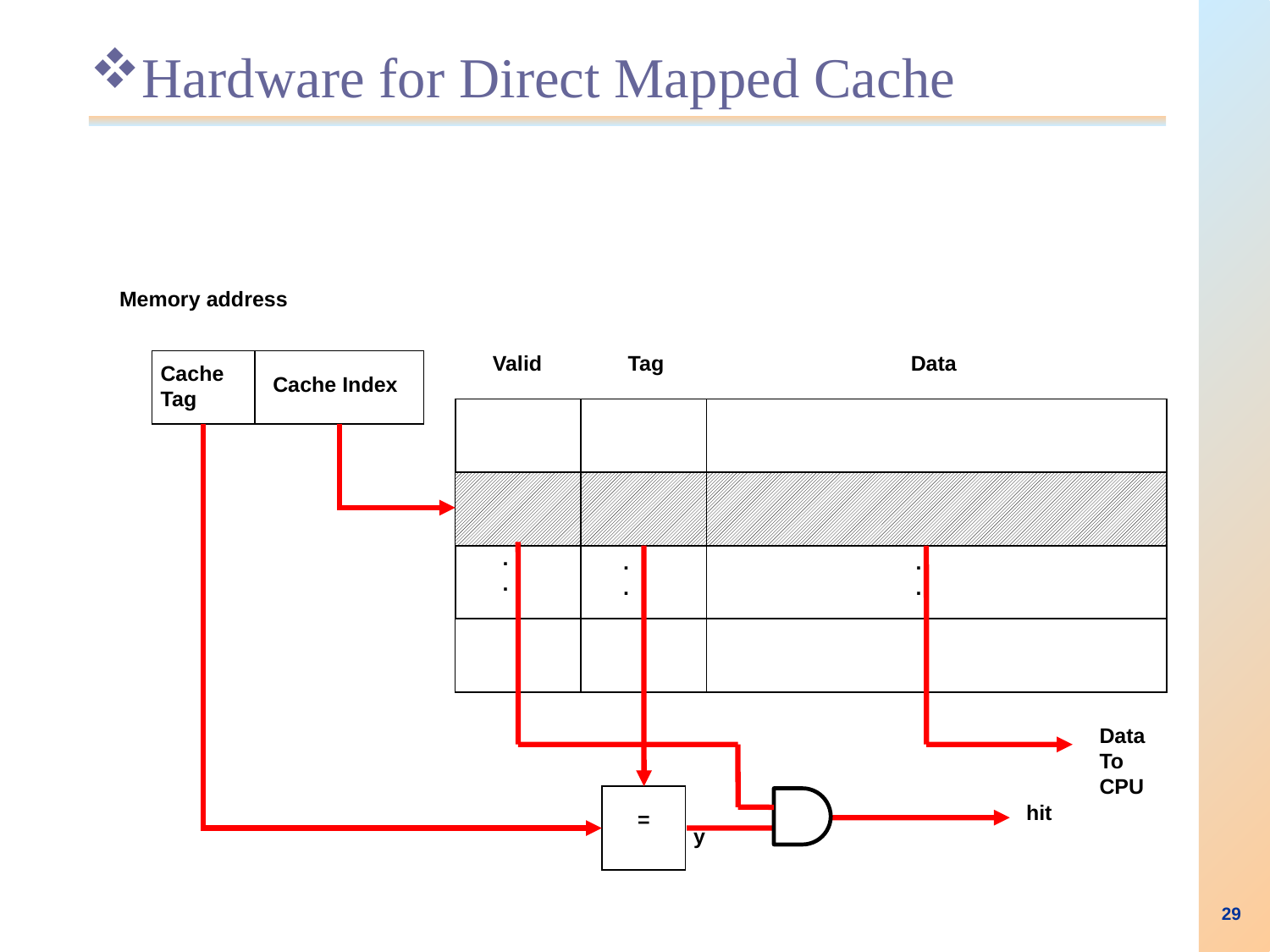

# Hardware for Direct Mapped Cache

Memory address
Valid
Tag
                    Data

Cache Tag
Cache Index

.
.

.
.
.
.

Data
To
CPU

hit
=
y